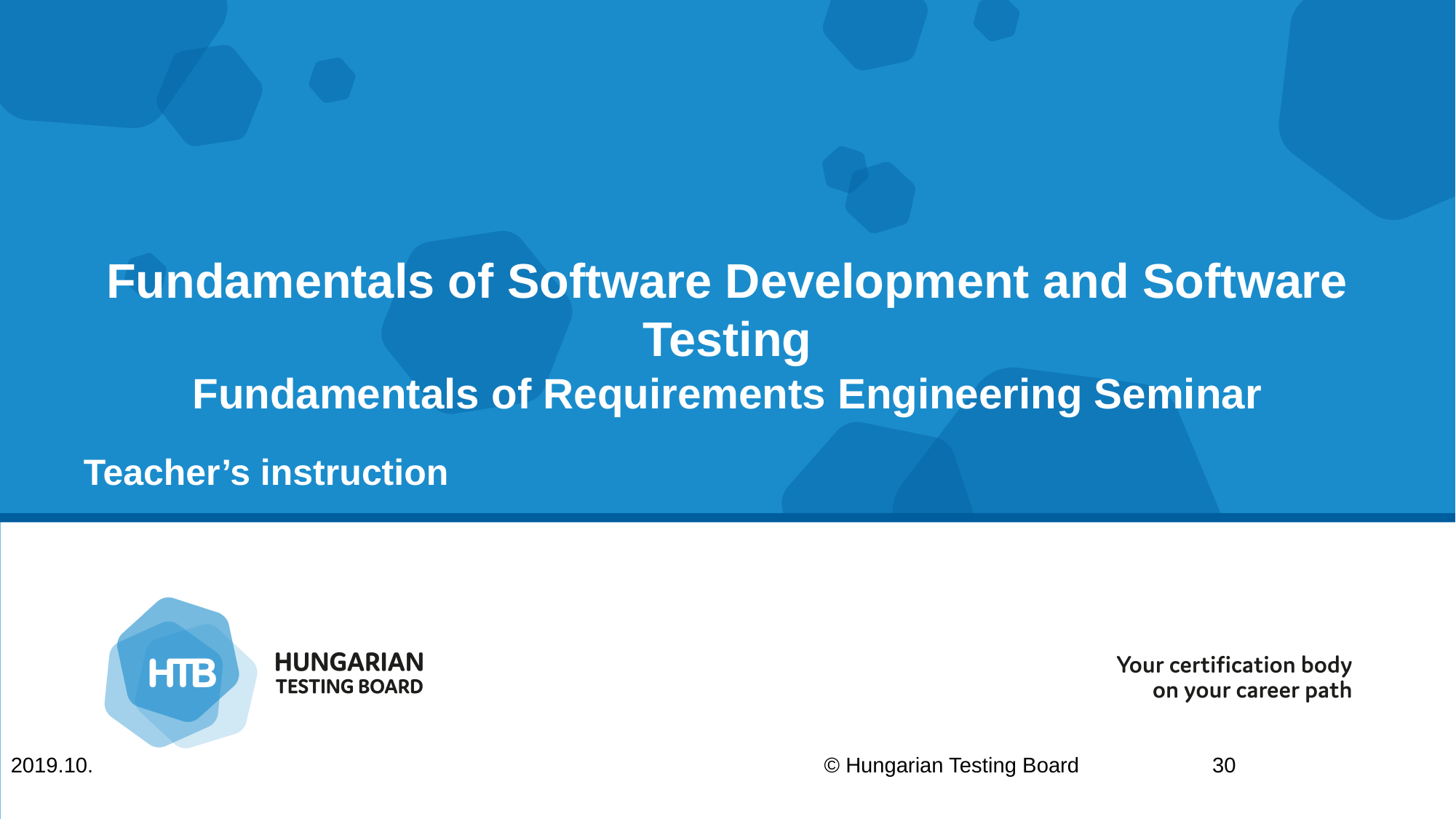

# Fundamentals of Software Development and Software Testing Fundamentals of Requirements Engineering Seminar
Teacher’s instruction

2019.10.
© Hungarian Testing Board
30